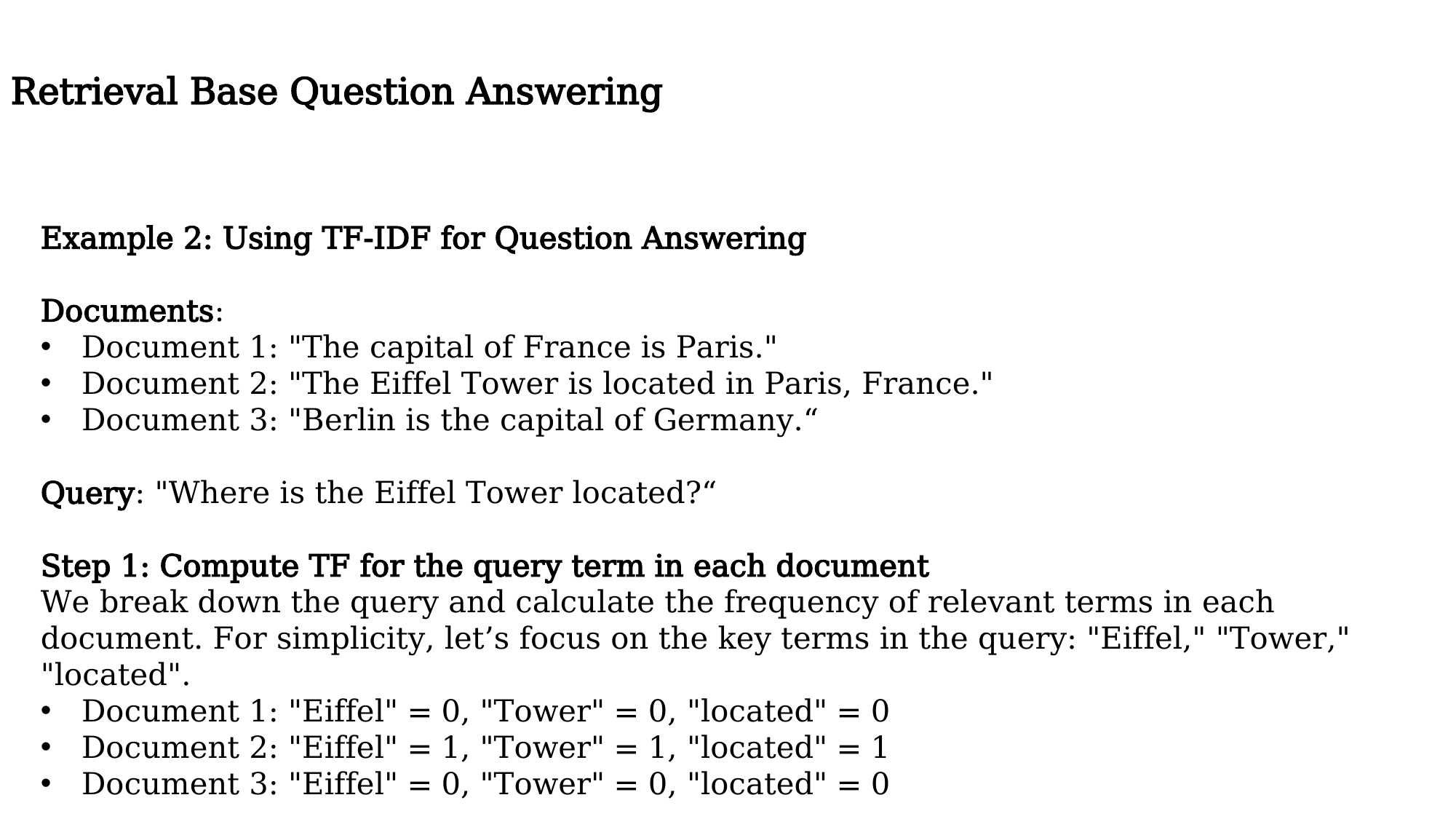

Retrieval Base Question Answering
Example 2: Using TF-IDF for Question Answering

Documents:
Document 1: "The capital of France is Paris."
Document 2: "The Eiffel Tower is located in Paris, France."
Document 3: "Berlin is the capital of Germany.“

Query: "Where is the Eiffel Tower located?“

Step 1: Compute TF for the query term in each document
We break down the query and calculate the frequency of relevant terms in each document. For simplicity, let’s focus on the key terms in the query: "Eiffel," "Tower," "located".
Document 1: "Eiffel" = 0, "Tower" = 0, "located" = 0
Document 2: "Eiffel" = 1, "Tower" = 1, "located" = 1
Document 3: "Eiffel" = 0, "Tower" = 0, "located" = 0